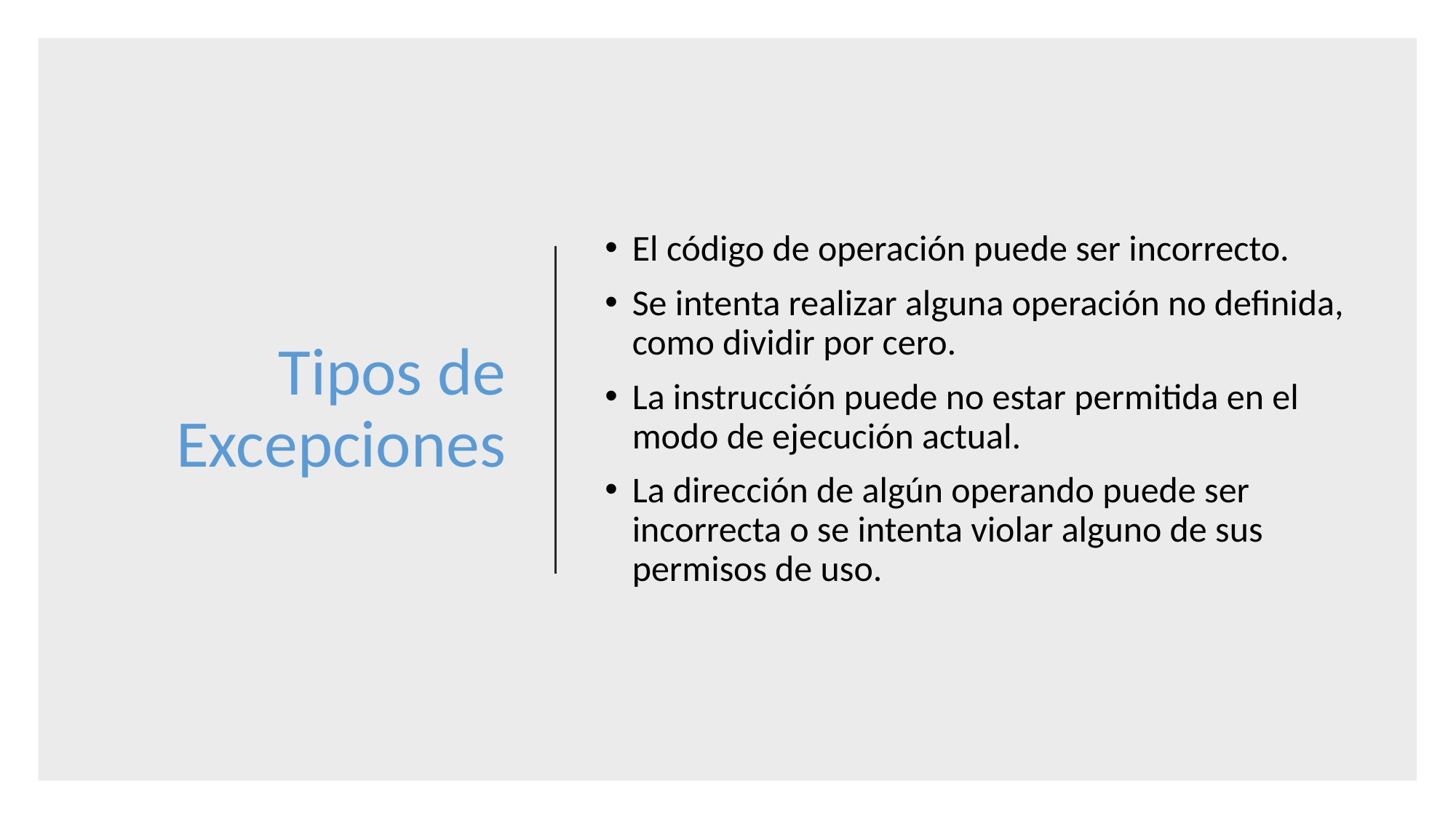

# Tipos de Excepciones
El código de operación puede ser incorrecto.
Se intenta realizar alguna operación no definida, como dividir por cero.
La instrucción puede no estar permitida en el modo de ejecución actual.
La dirección de algún operando puede ser incorrecta o se intenta violar alguno de sus permisos de uso.